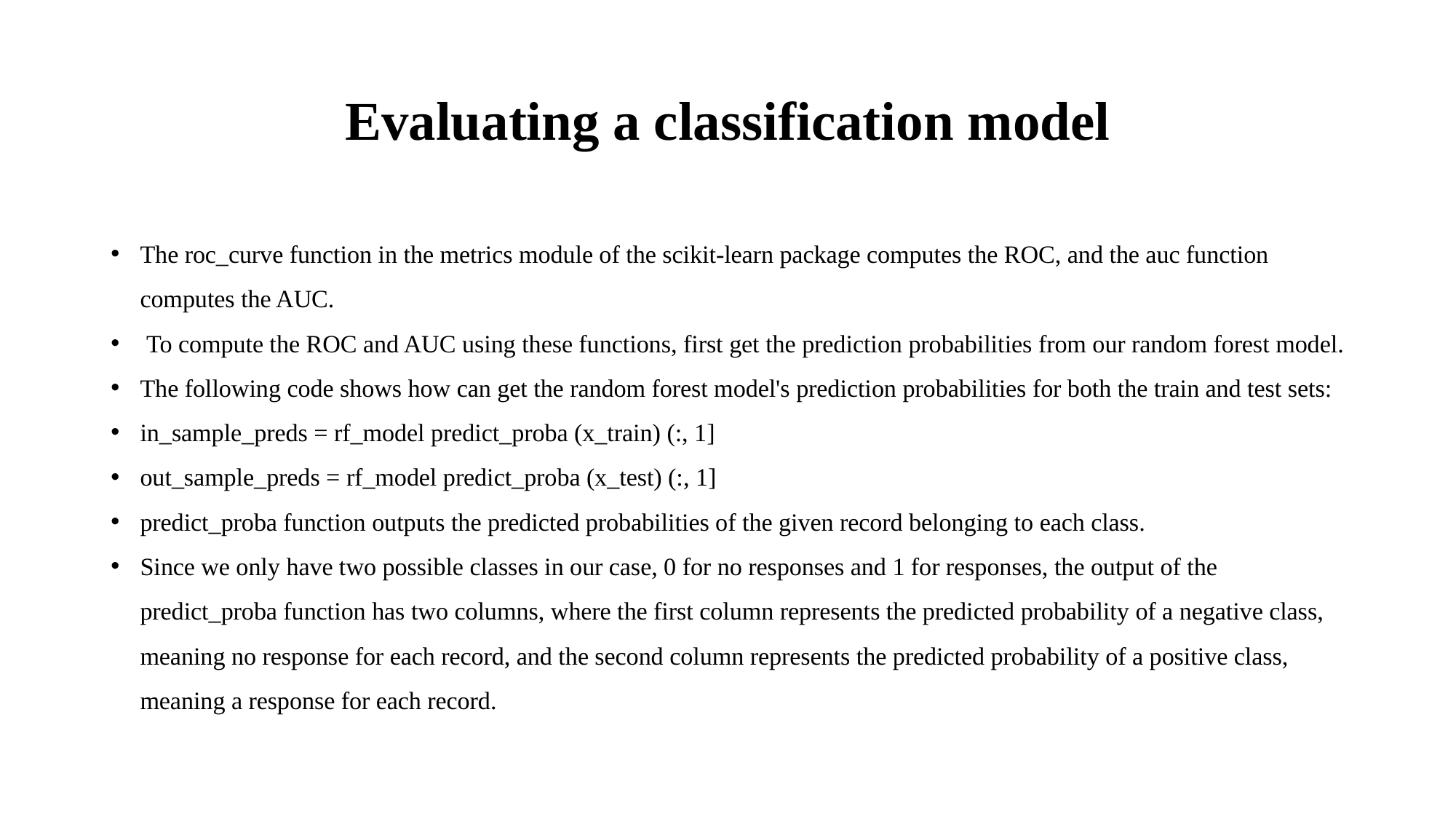

# Evaluating a classification model
The roc_curve function in the metrics module of the scikit-learn package computes the ROC, and the auc function computes the AUC.
 To compute the ROC and AUC using these functions, first get the prediction probabilities from our random forest model.
The following code shows how can get the random forest model's prediction probabilities for both the train and test sets:
in_sample_preds = rf_model predict_proba (x_train) (:, 1]
out_sample_preds = rf_model predict_proba (x_test) (:, 1]
predict_proba function outputs the predicted probabilities of the given record belonging to each class.
Since we only have two possible classes in our case, 0 for no responses and 1 for responses, the output of the predict_proba function has two columns, where the first column represents the predicted probability of a negative class, meaning no response for each record, and the second column represents the predicted probability of a positive class, meaning a response for each record.